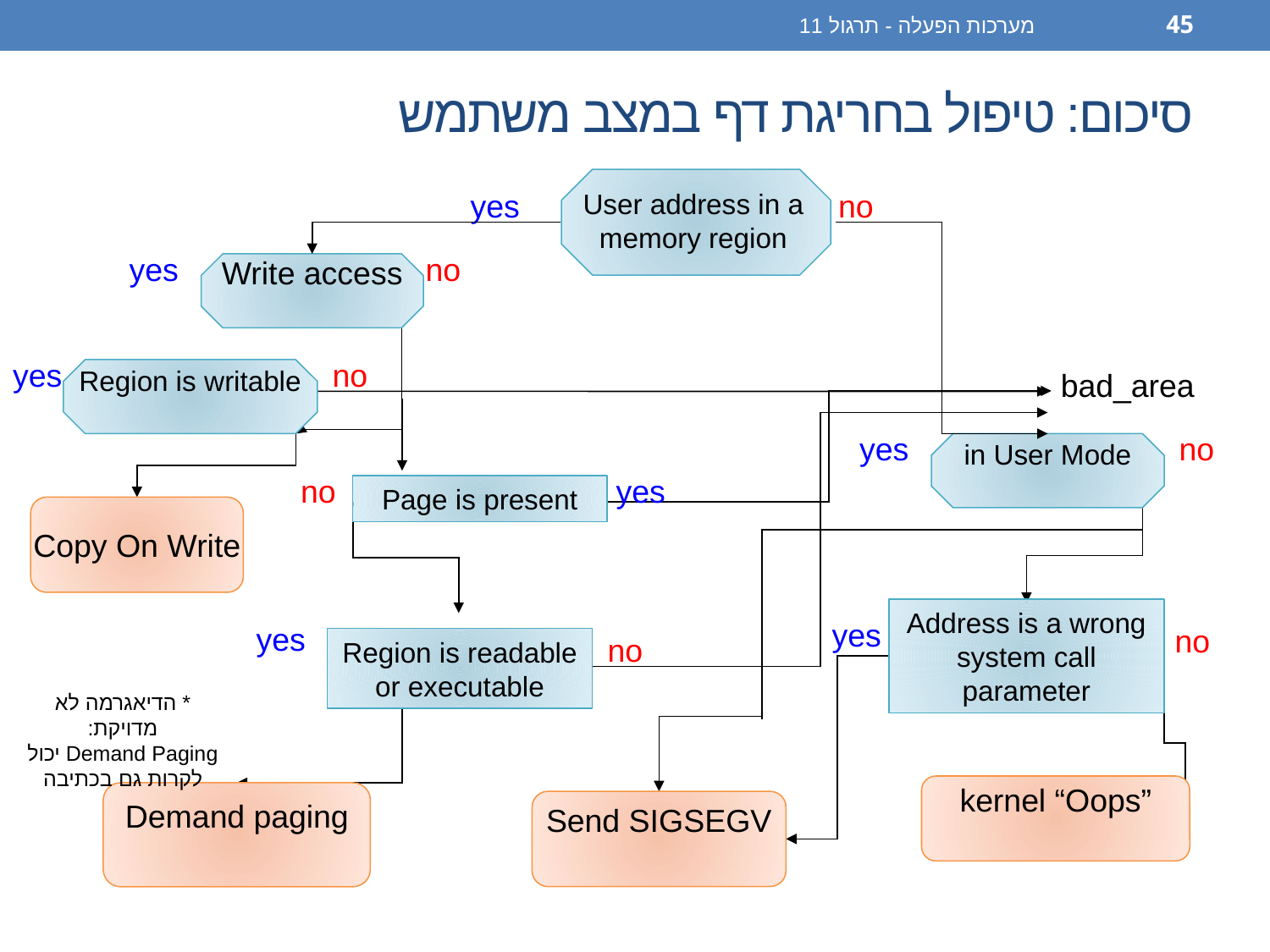

מערכות הפעלה - תרגול 11
45
# סיכום: טיפול בחריגת דף במצב משתמש

User address in a memory region
yes
no
yes
no
Write access

yes
no
Region is writable

bad_area

yes
no
in User Mode

no
yes
Page is present
Copy On Write
Address is a wrong system call parameter
yes
yes
no
no
Region is readable or executable
* הדיאגרמה לא מדויקת:
Demand Paging יכול לקרות גם בכתיבה
kernel “Oops”

Demand paging

Send SIGSEGV